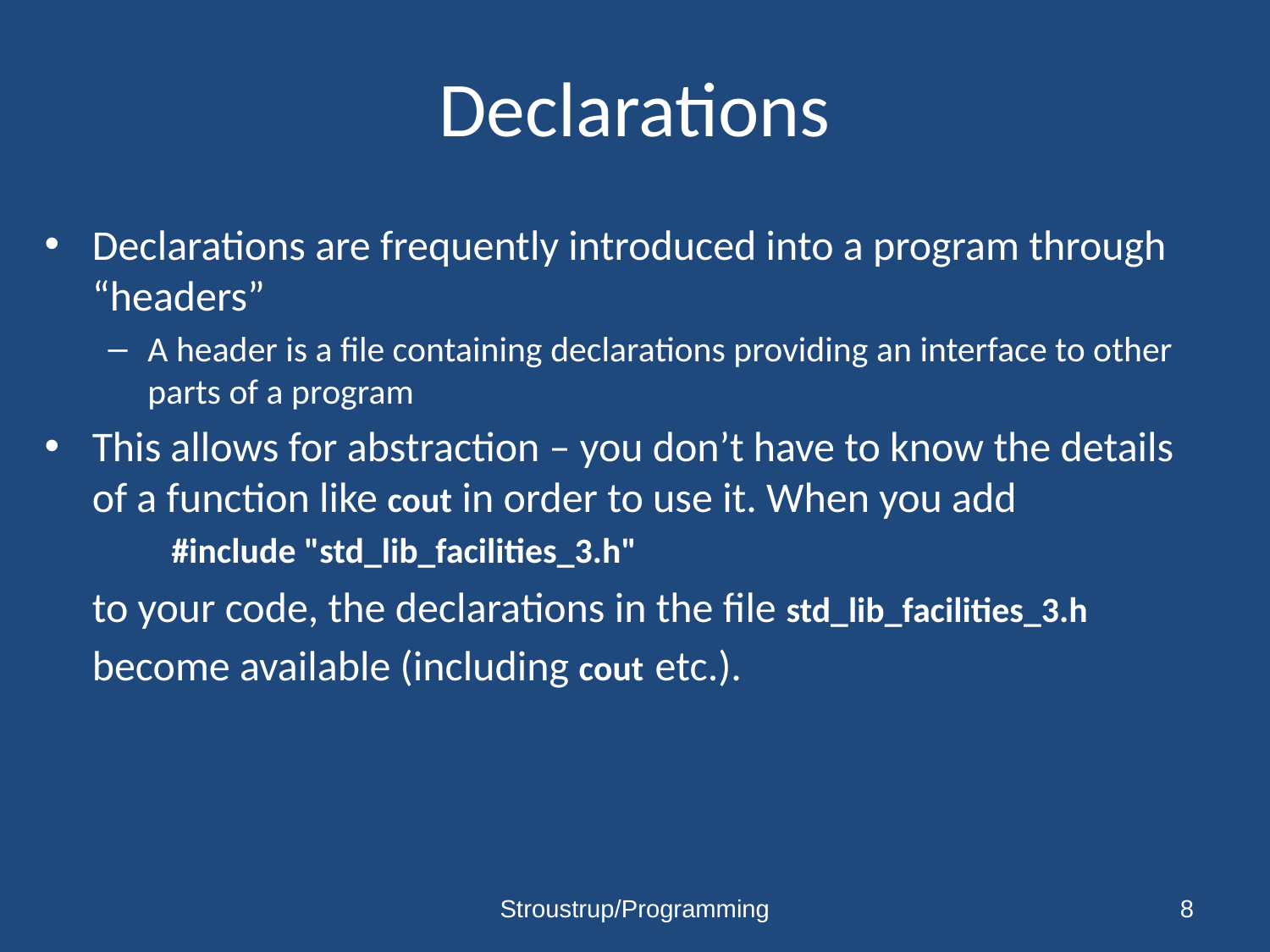

# Declarations
Declarations are frequently introduced into a program through “headers”
A header is a file containing declarations providing an interface to other parts of a program
This allows for abstraction – you don’t have to know the details of a function like cout in order to use it. When you add
#include "std_lib_facilities_3.h"
     to your code, the declarations in the file std_lib_facilities_3.h become available (including cout etc.).
Stroustrup/Programming
8